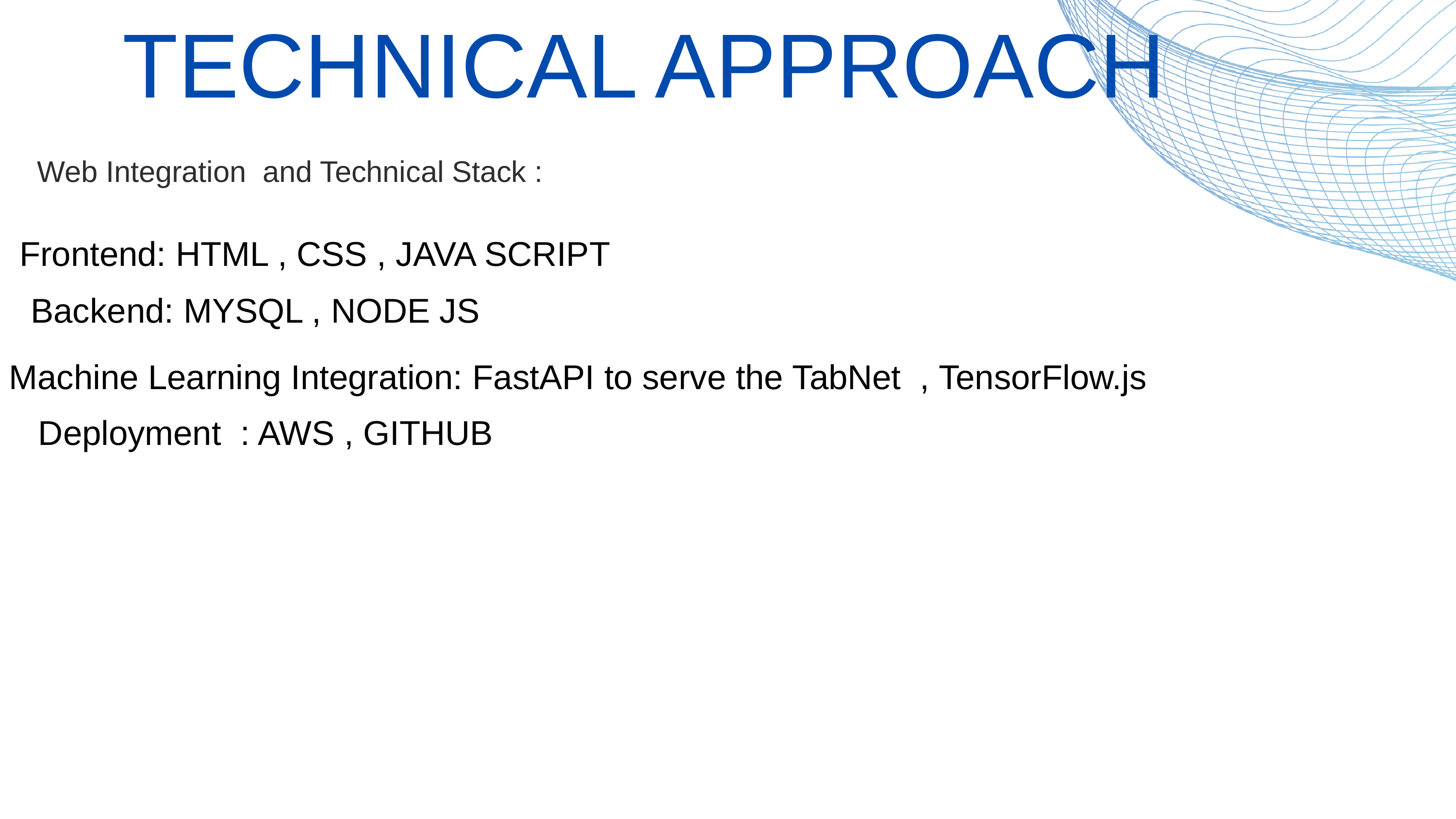

TECHNICAL APPROACH
Web Integration  and Technical Stack :

Frontend: HTML , CSS , JAVA SCRIPT
Backend: MYSQL , NODE JS
Machine Learning Integration: FastAPI to serve the TabNet  , TensorFlow.js

Deployment  : AWS , GITHUB